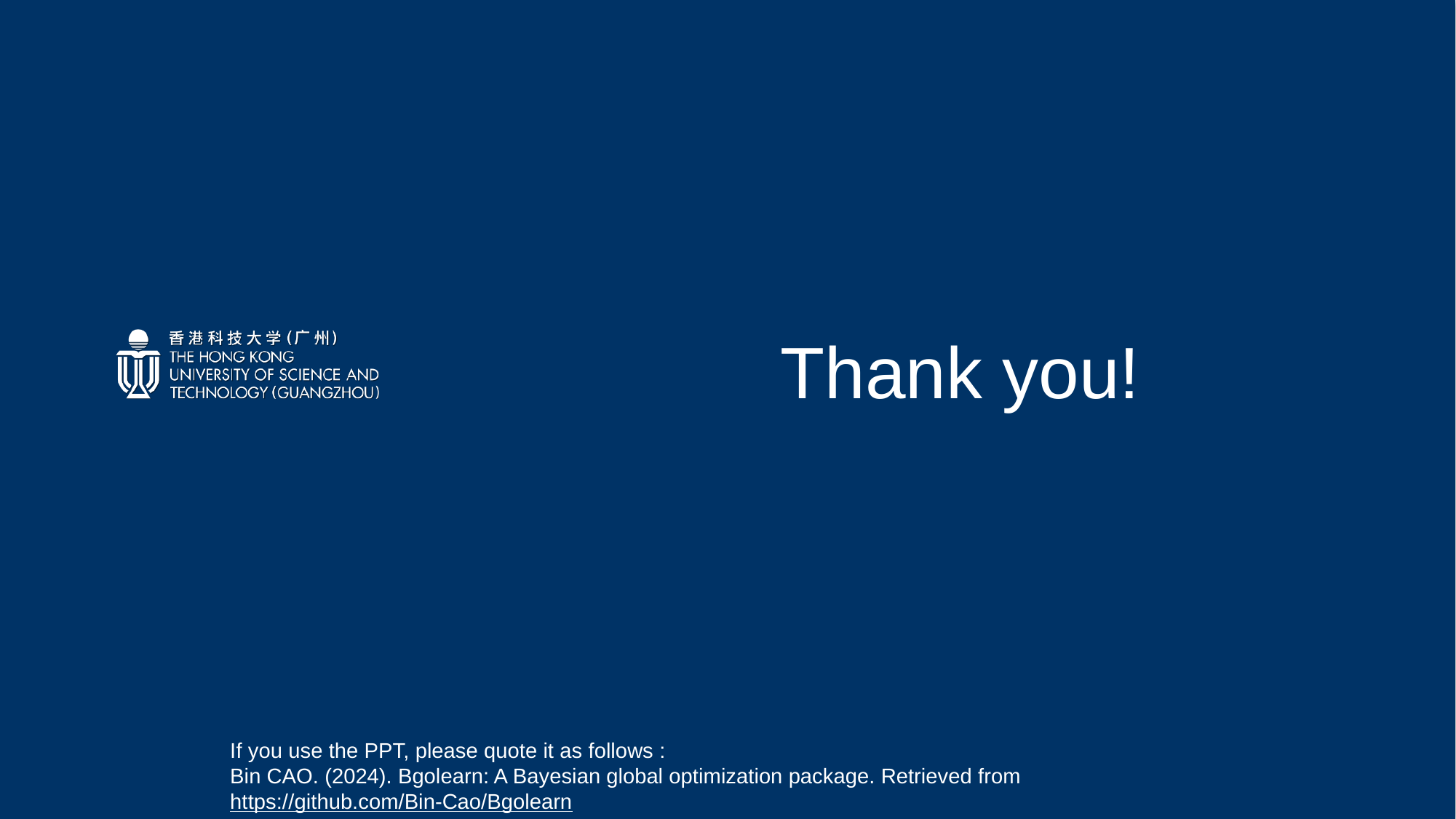

# Thank you!
If you use the PPT, please quote it as follows :
Bin CAO. (2024). Bgolearn: A Bayesian global optimization package. Retrieved from https://github.com/Bin-Cao/Bgolearn